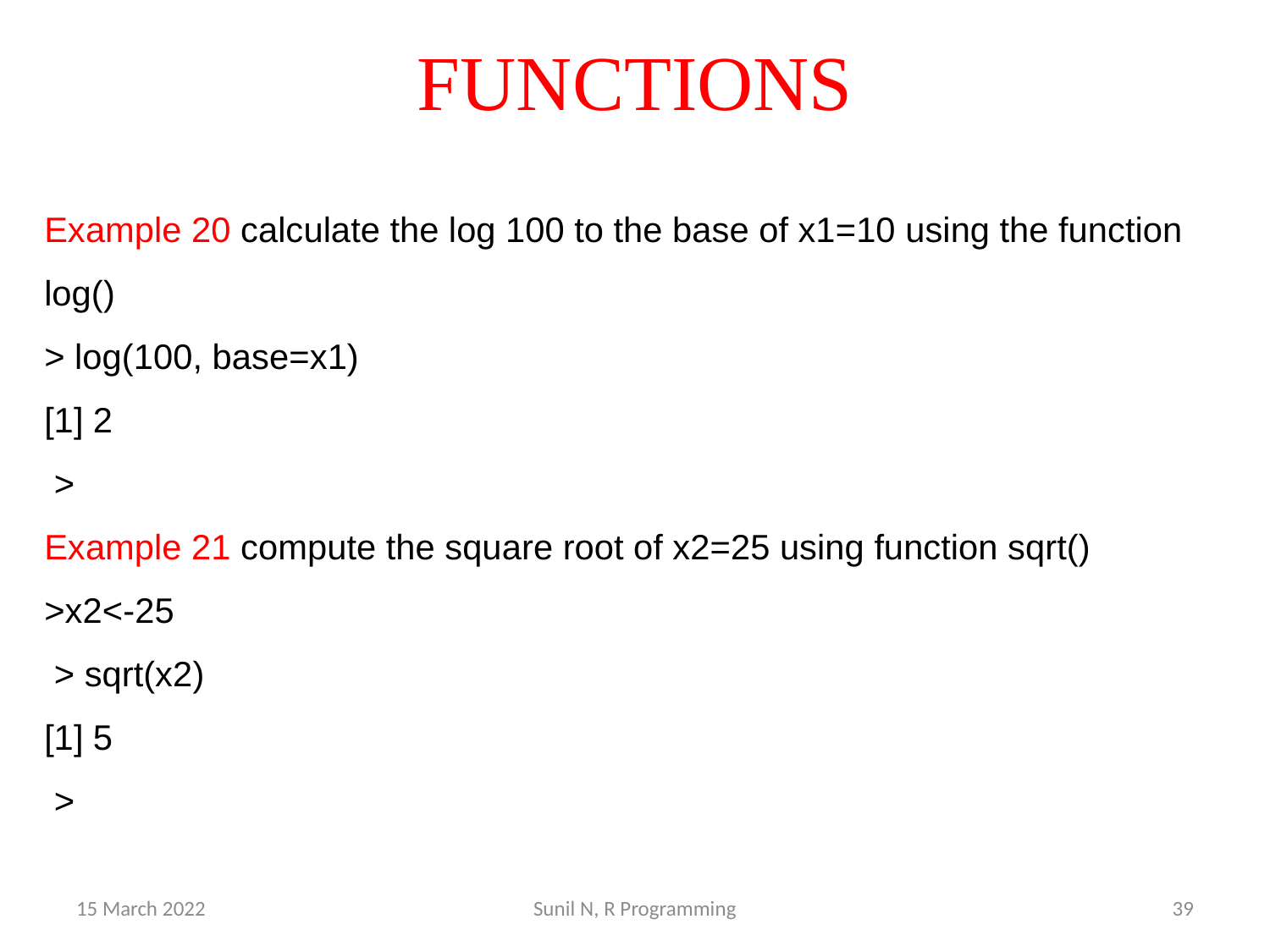

# FUNCTIONS

Example 20 calculate the log 100 to the base of x1=10 using the function log()
> log(100, base=x1)
[1] 2
 >
Example 21 compute the square root of x2=25 using function sqrt()
>x2<-25
 > sqrt(x2)
[1] 5
 >
15 March 2022
Sunil N, R Programming
39